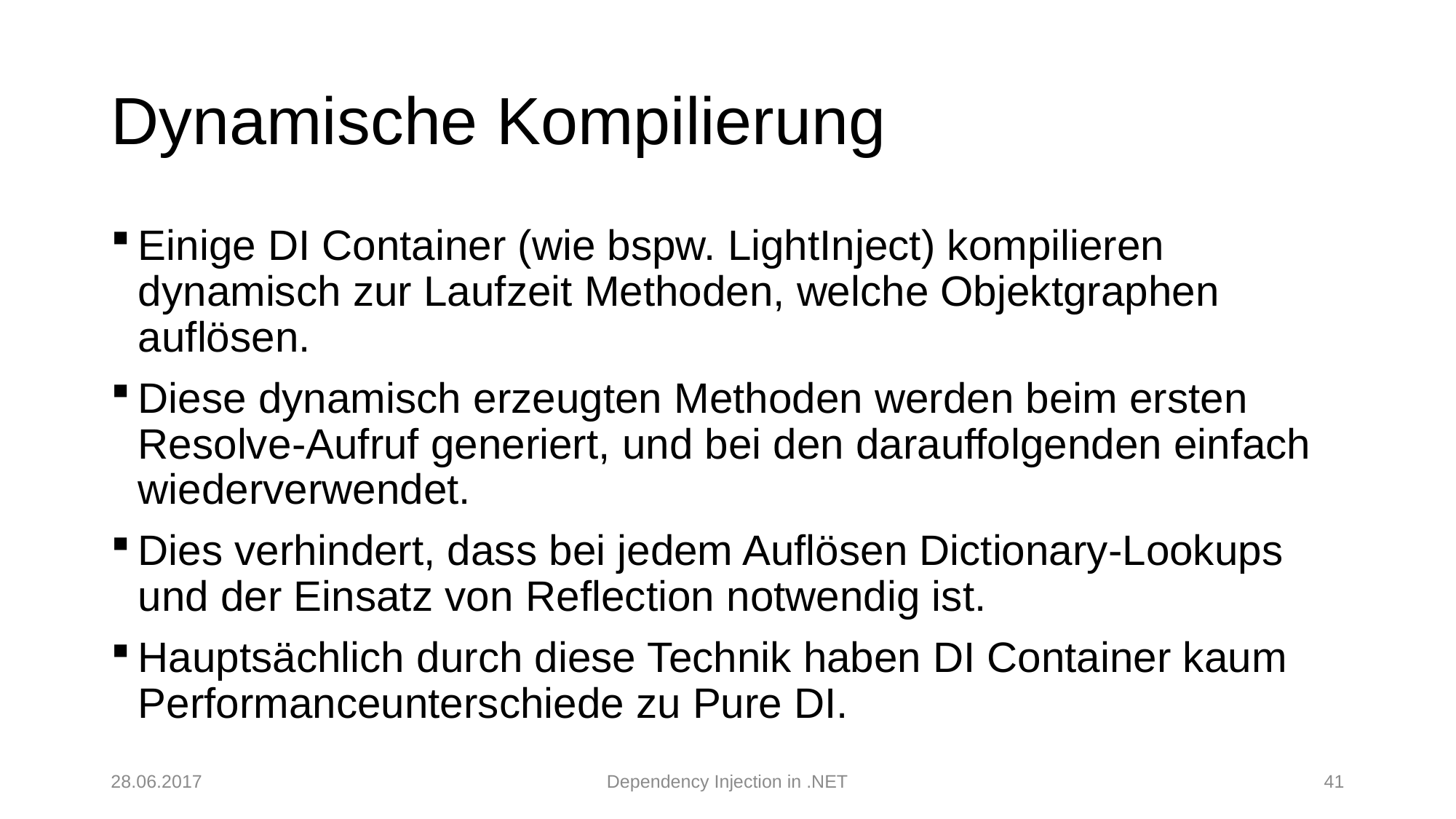

# Dynamische Kompilierung
Einige DI Container (wie bspw. LightInject) kompilieren dynamisch zur Laufzeit Methoden, welche Objektgraphen auflösen.
Diese dynamisch erzeugten Methoden werden beim ersten Resolve-Aufruf generiert, und bei den darauffolgenden einfach wiederverwendet.
Dies verhindert, dass bei jedem Auflösen Dictionary-Lookups und der Einsatz von Reflection notwendig ist.
Hauptsächlich durch diese Technik haben DI Container kaum Performanceunterschiede zu Pure DI.

28.06.2017
Dependency Injection in .NET
41